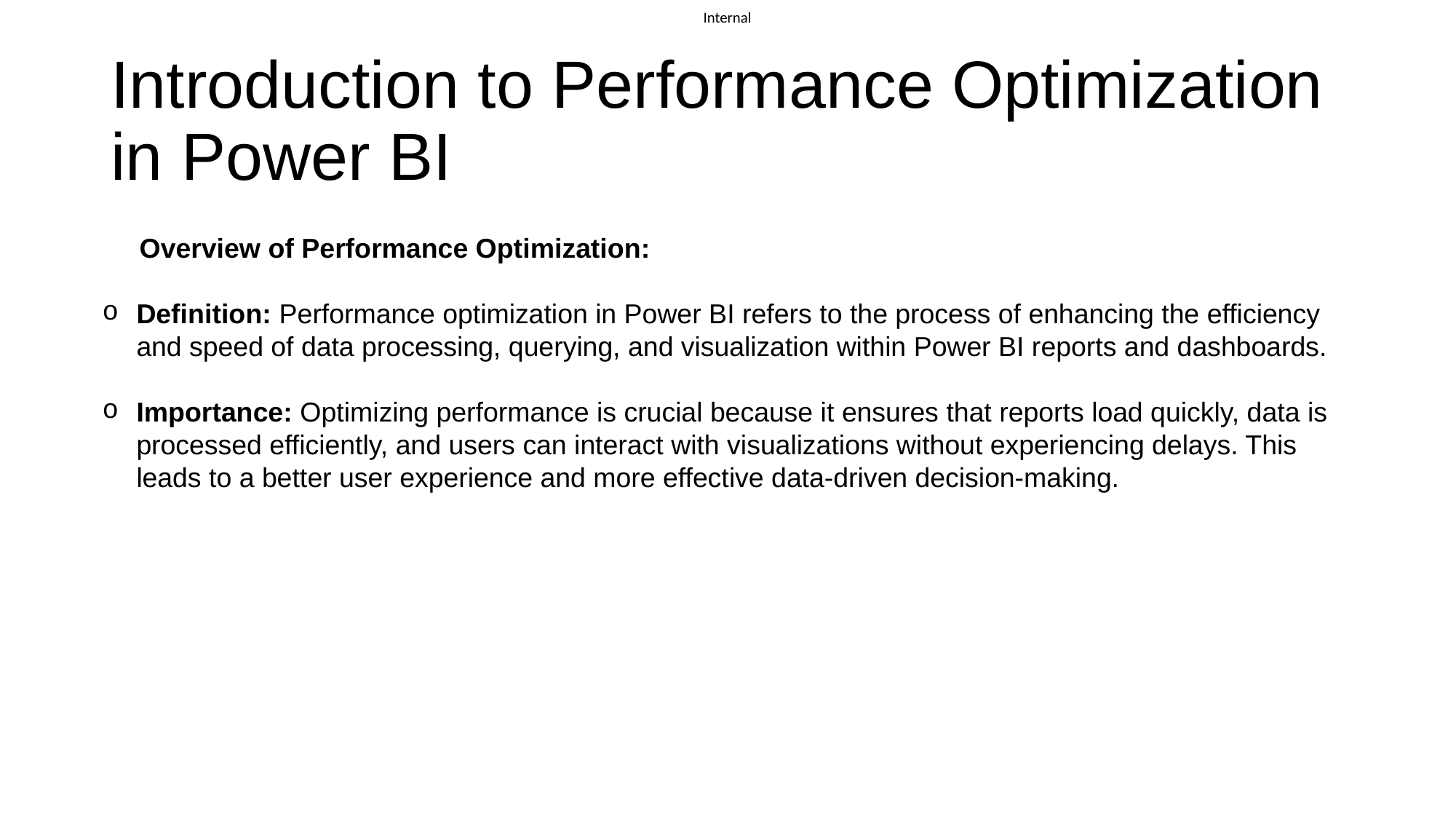

# Introduction to Performance Optimization in Power BI
            Overview of Performance Optimization:

Definition: Performance optimization in Power BI refers to the process of enhancing the efficiency and speed of data processing, querying, and visualization within Power BI reports and dashboards.

Importance: Optimizing performance is crucial because it ensures that reports load quickly, data is processed efficiently, and users can interact with visualizations without experiencing delays. This leads to a better user experience and more effective data-driven decision-making.